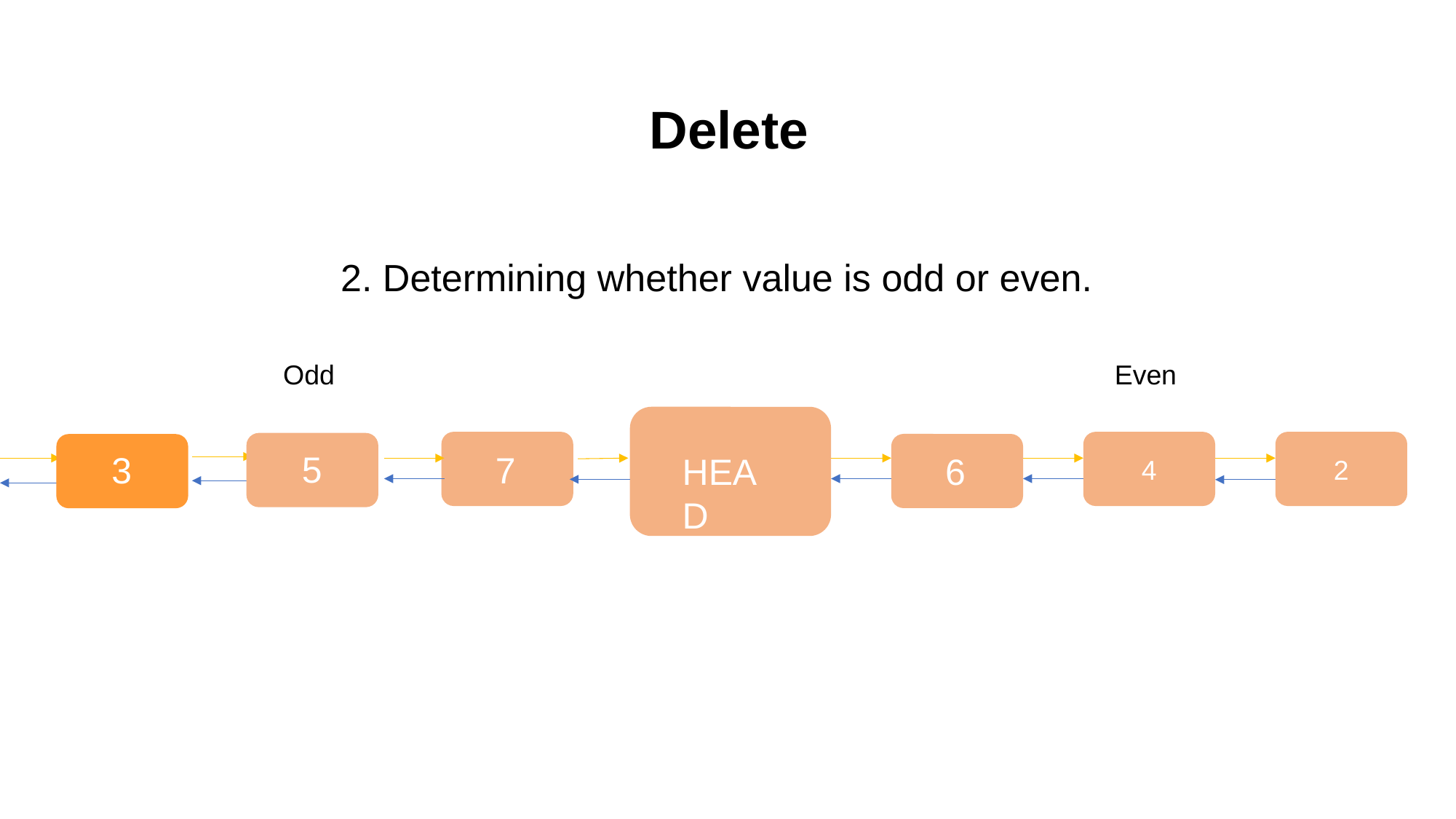

Delete
2. Determining whether value is odd or even.
Odd
Even

7
4
2

6
HEAD

5
3
1